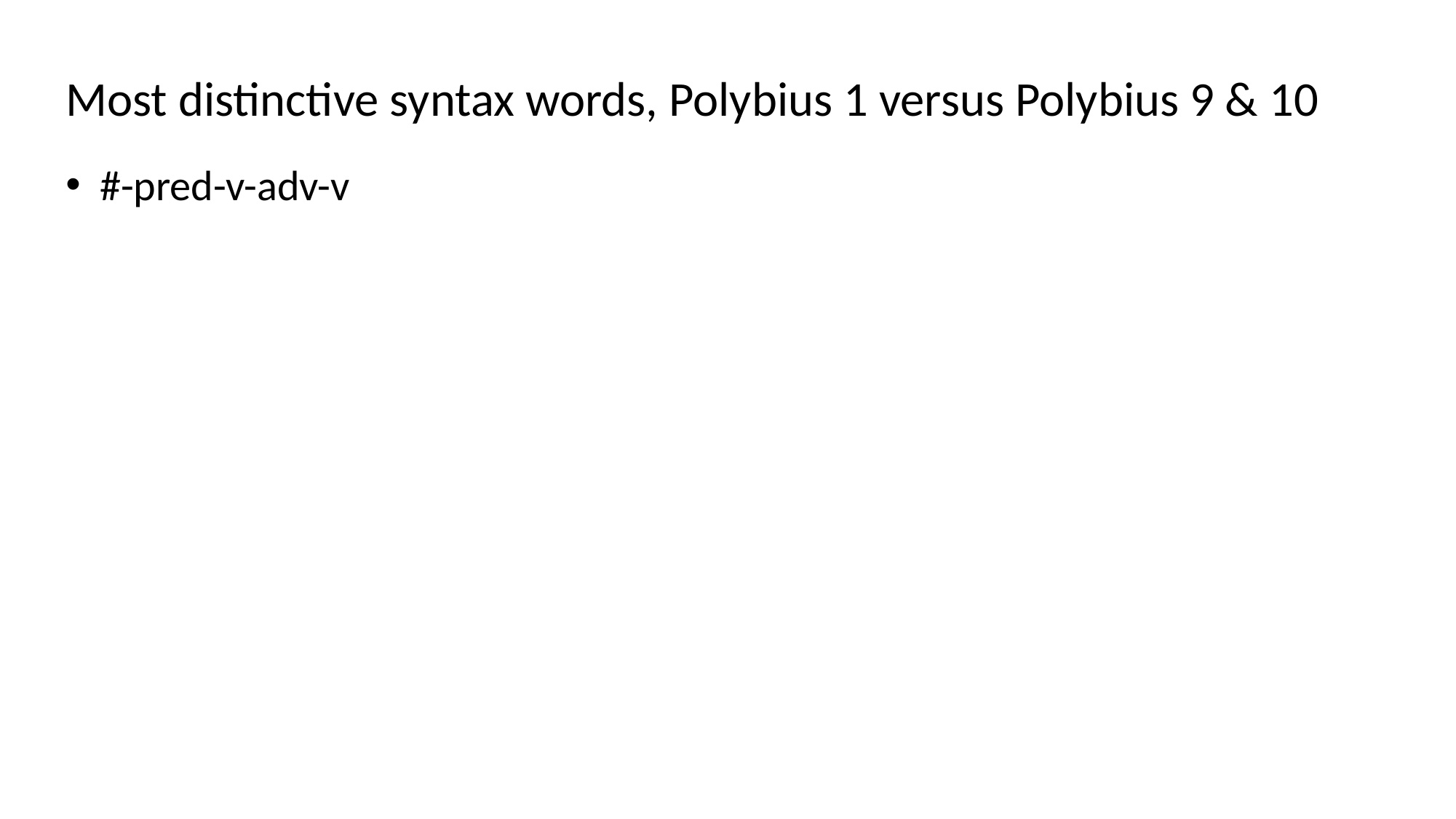

Most distinctive syntax words, Polybius 1 versus Polybius 9 & 10

#-pred-v-adv-v